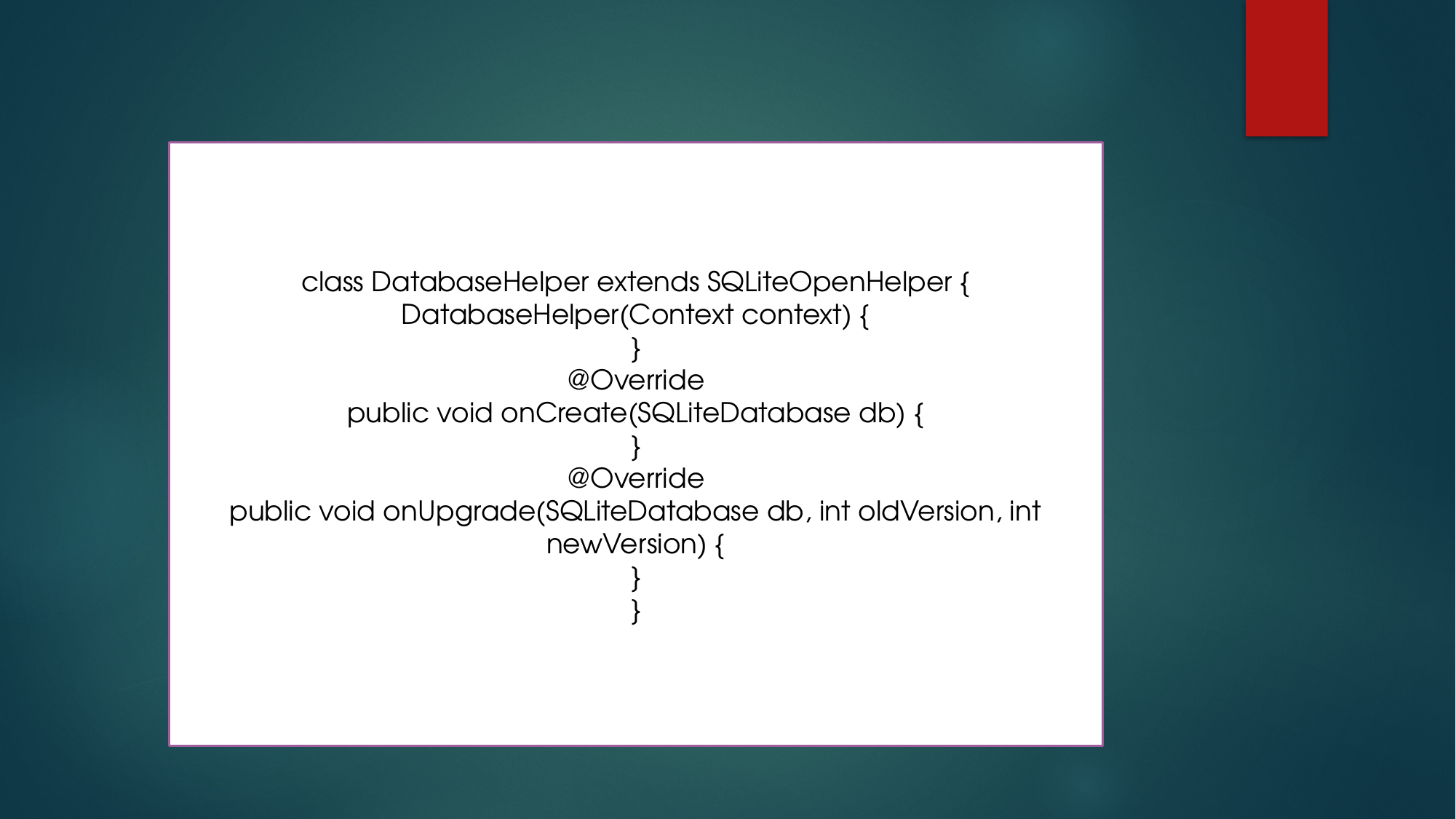

class DatabaseHelper extends SQLiteOpenHelper {
DatabaseHelper(Context context) {
}
@Override
public void onCreate(SQLiteDatabase db) {
}
@Override
public void onUpgrade(SQLiteDatabase db, int oldVersion, int newVersion) {
}
}